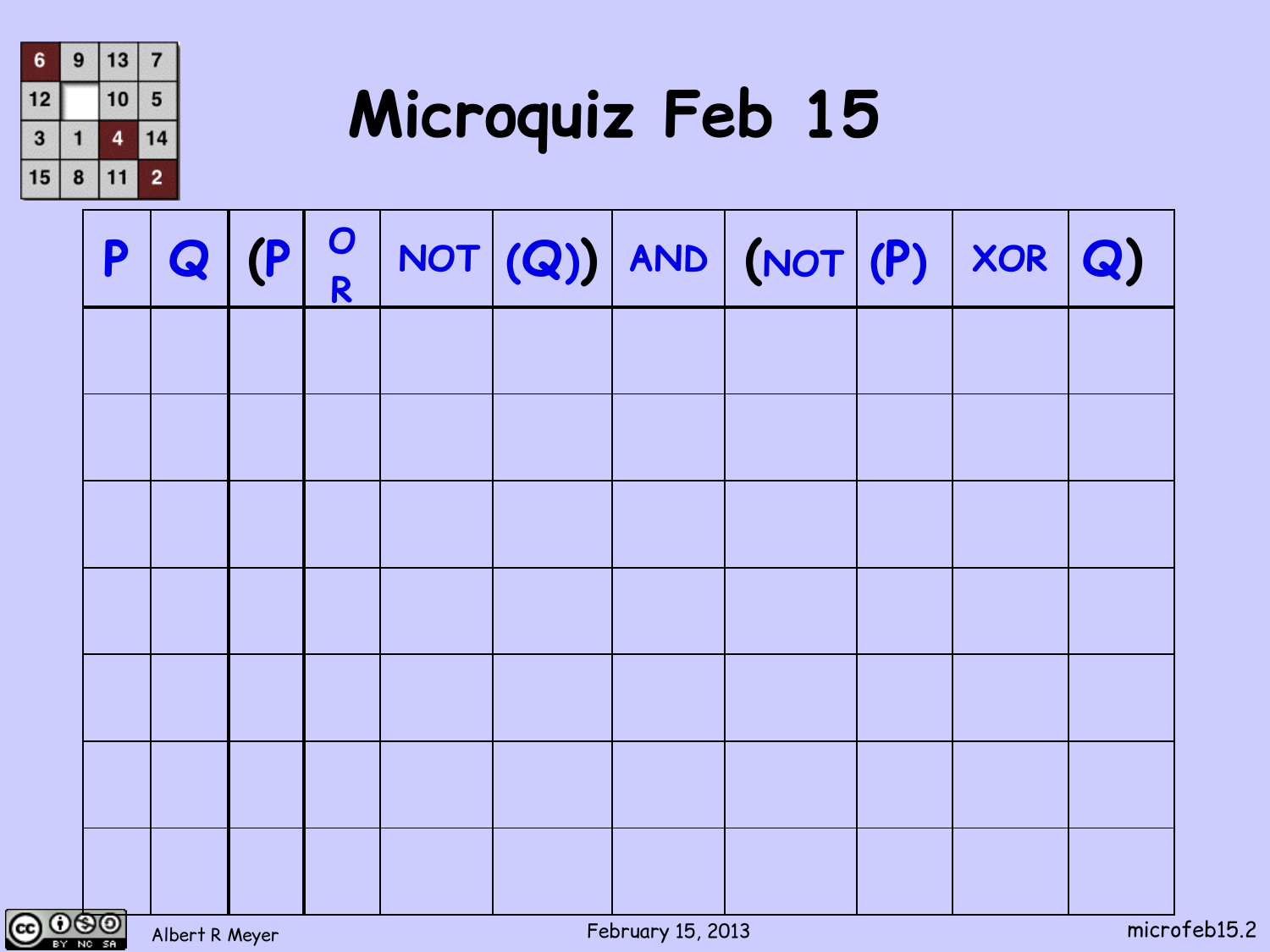

# Microquiz Feb 15
| P | Q | (P | OR | NOT | (Q)) | AND | (NOT | (P) | XOR | Q) |
| --- | --- | --- | --- | --- | --- | --- | --- | --- | --- | --- |
|  |  |  |  |  |  |  |  |  |  |  |
|  |  |  |  |  |  |  |  |  |  |  |
|  |  |  |  |  |  |  |  |  |  |  |
|  |  |  |  |  |  |  |  |  |  |  |
|  |  |  |  |  |  |  |  |  |  |  |
|  |  |  |  |  |  |  |  |  |  |  |
|  |  |  |  |  |  |  |  |  |  |  |

microfeb15.2